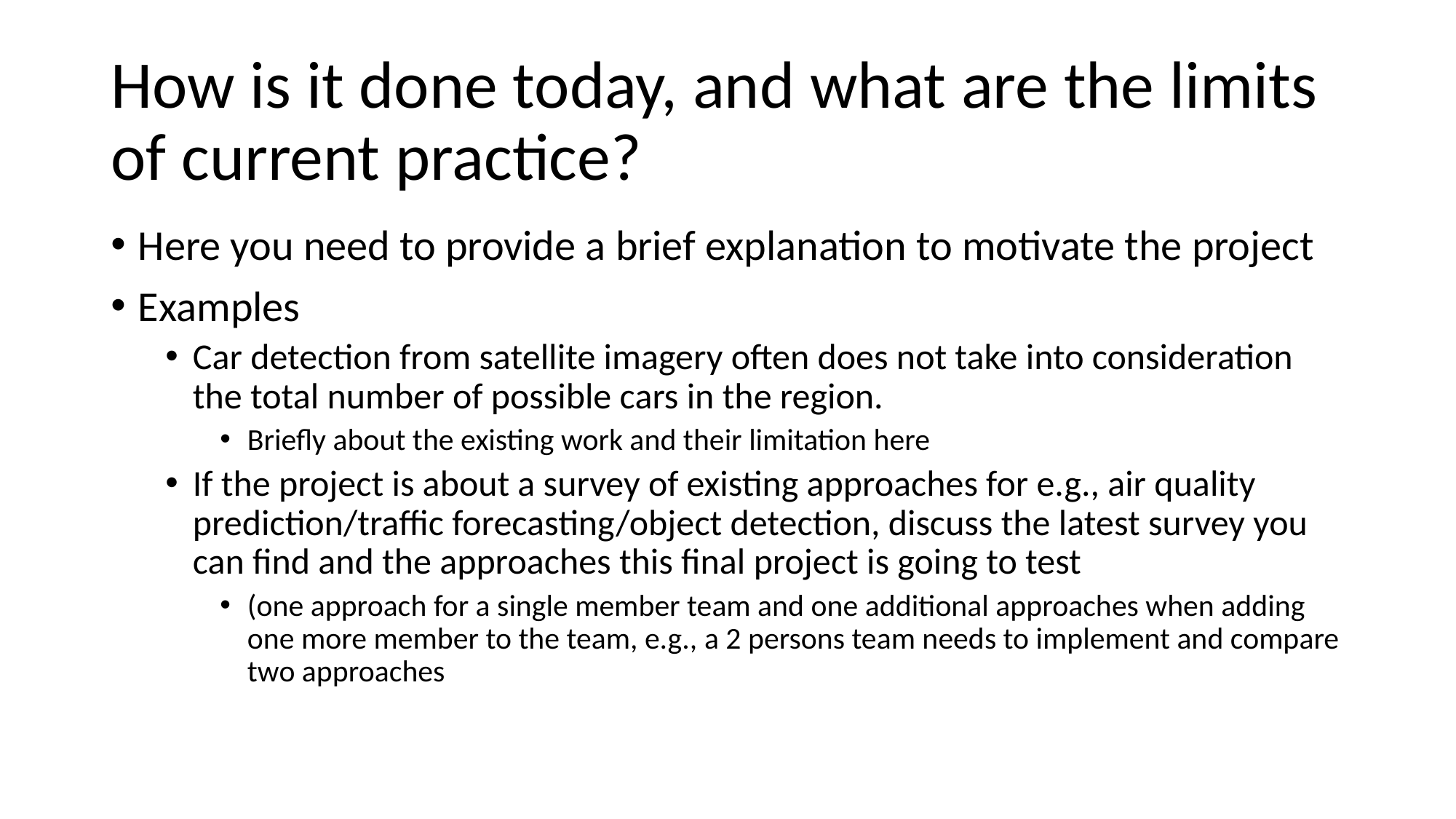

# How is it done today, and what are the limits of current practice?
Here you need to provide a brief explanation to motivate the project
Examples
Car detection from satellite imagery often does not take into consideration the total number of possible cars in the region.
Briefly about the existing work and their limitation here
If the project is about a survey of existing approaches for e.g., air quality prediction/traffic forecasting/object detection, discuss the latest survey you can find and the approaches this final project is going to test
(one approach for a single member team and one additional approaches when adding one more member to the team, e.g., a 2 persons team needs to implement and compare two approaches